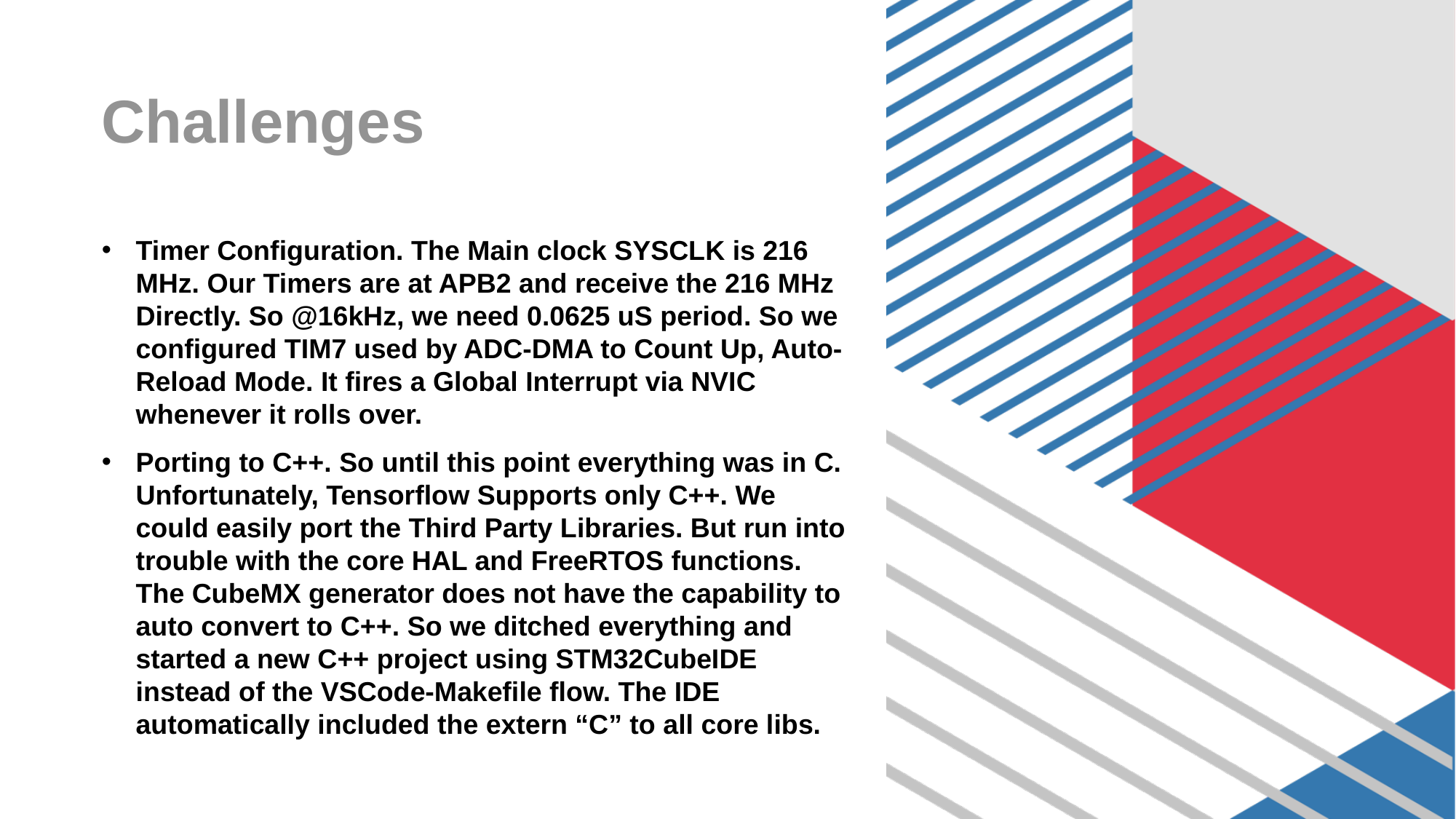

# Challenges
Timer Configuration. The Main clock SYSCLK is 216 MHz. Our Timers are at APB2 and receive the 216 MHz Directly. So @16kHz, we need 0.0625 uS period. So we configured TIM7 used by ADC-DMA to Count Up, Auto-Reload Mode. It fires a Global Interrupt via NVIC whenever it rolls over.
Porting to C++. So until this point everything was in C. Unfortunately, Tensorflow Supports only C++. We could easily port the Third Party Libraries. But run into trouble with the core HAL and FreeRTOS functions. The CubeMX generator does not have the capability to auto convert to C++. So we ditched everything and started a new C++ project using STM32CubeIDE instead of the VSCode-Makefile flow. The IDE automatically included the extern “C” to all core libs.